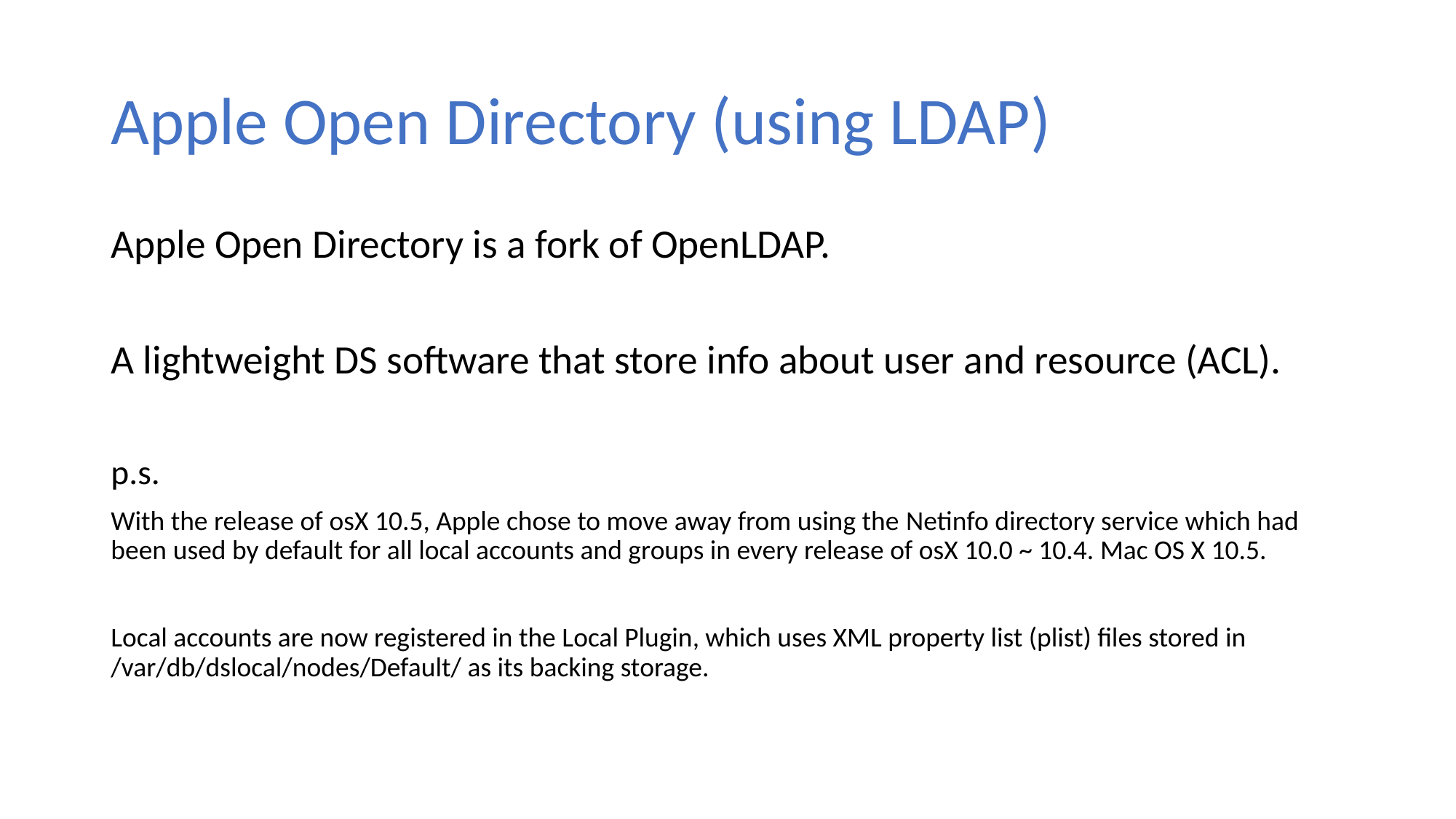

# Apple Open Directory (using LDAP)
Apple Open Directory is a fork of OpenLDAP.

A lightweight DS software that store info about user and resource (ACL).

p.s.
With the release of osX 10.5, Apple chose to move away from using the Netinfo directory service which had been used by default for all local accounts and groups in every release of osX 10.0 ~ 10.4. Mac OS X 10.5.

Local accounts are now registered in the Local Plugin, which uses XML property list (plist) files stored in /var/db/dslocal/nodes/Default/ as its backing storage.